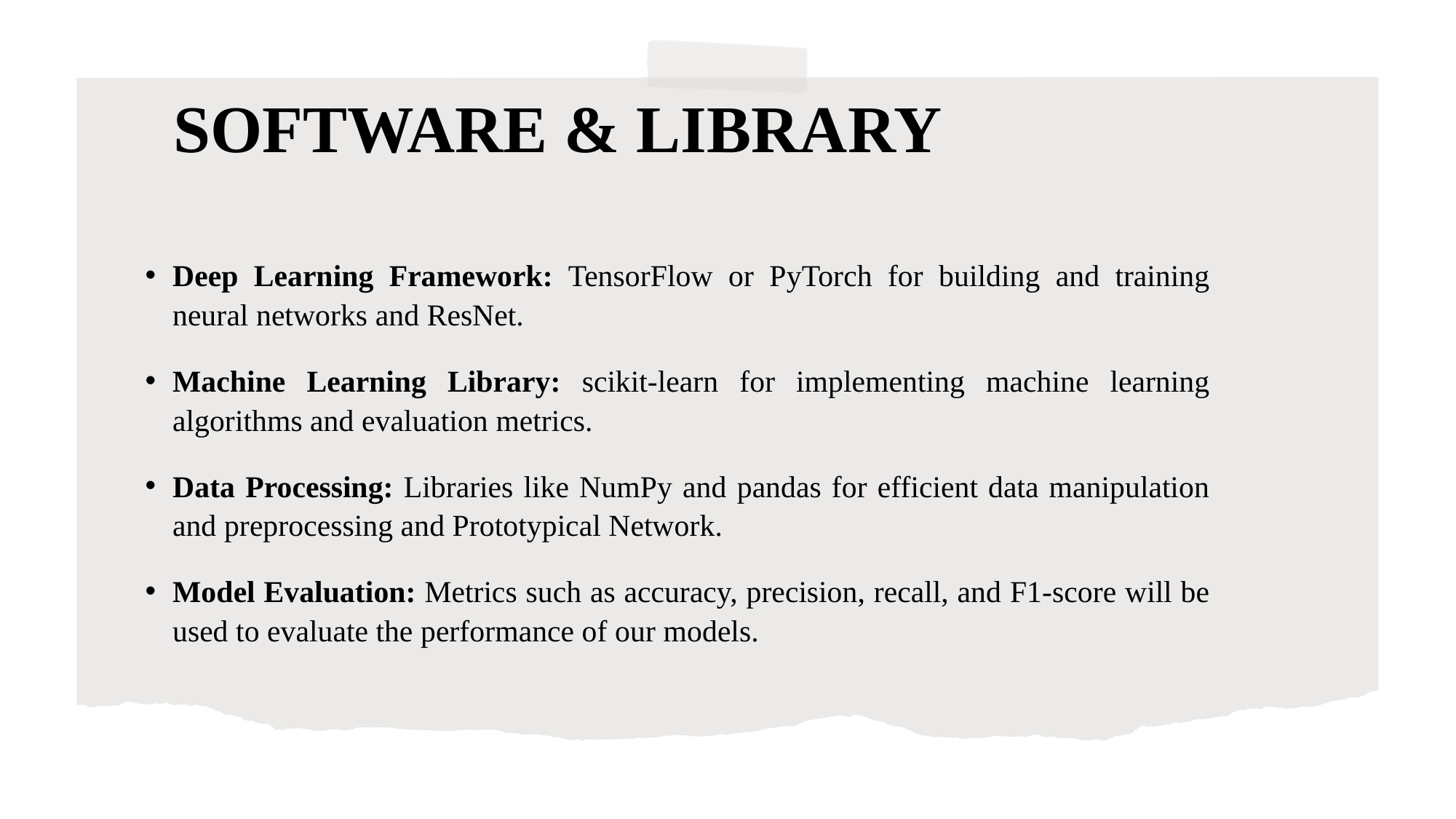

# SOFTWARE & LIBRARY
Deep Learning Framework: TensorFlow or PyTorch for building and training neural networks and ResNet.
Machine Learning Library: scikit-learn for implementing machine learning algorithms and evaluation metrics.
Data Processing: Libraries like NumPy and pandas for efficient data manipulation and preprocessing and Prototypical Network.
Model Evaluation: Metrics such as accuracy, precision, recall, and F1-score will be used to evaluate the performance of our models.